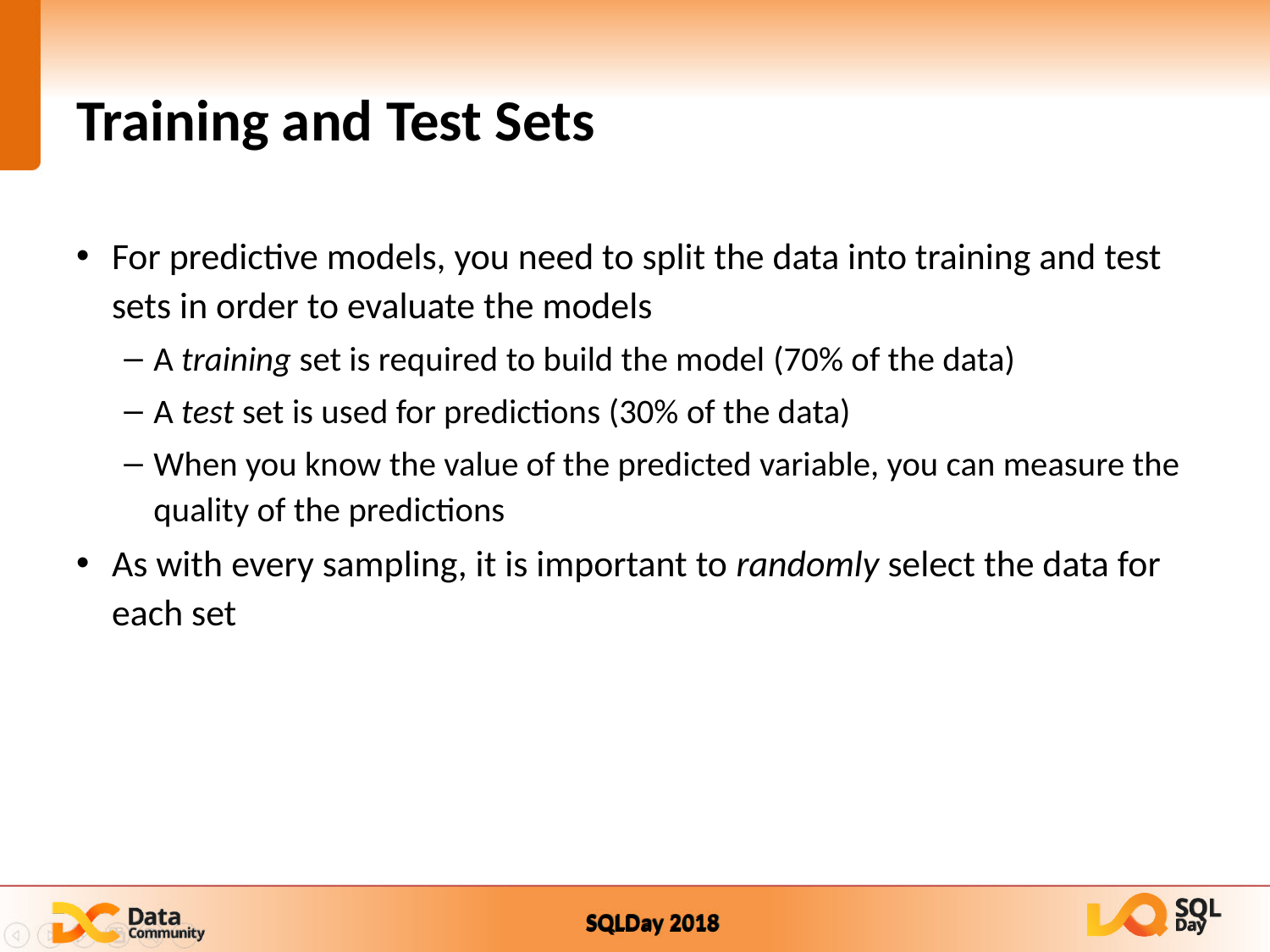

# Training and Test Sets
For predictive models, you need to split the data into training and test sets in order to evaluate the models
A training set is required to build the model (70% of the data)
A test set is used for predictions (30% of the data)
When you know the value of the predicted variable, you can measure the quality of the predictions
As with every sampling, it is important to randomly select the data for each set